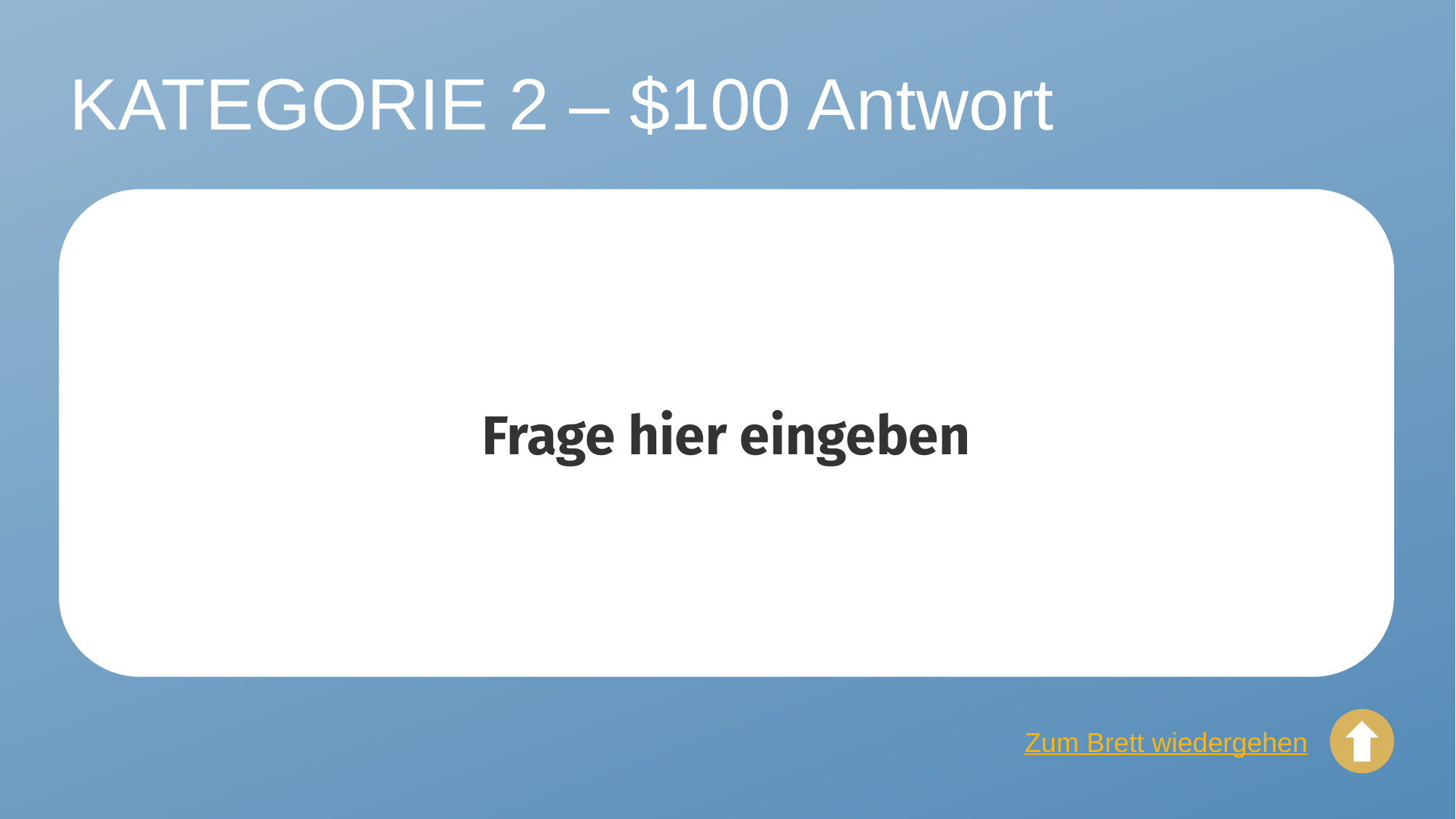

# KATEGORIE 2 – $100 Antwort
Frage hier eingeben

Zum Brett wiedergehen